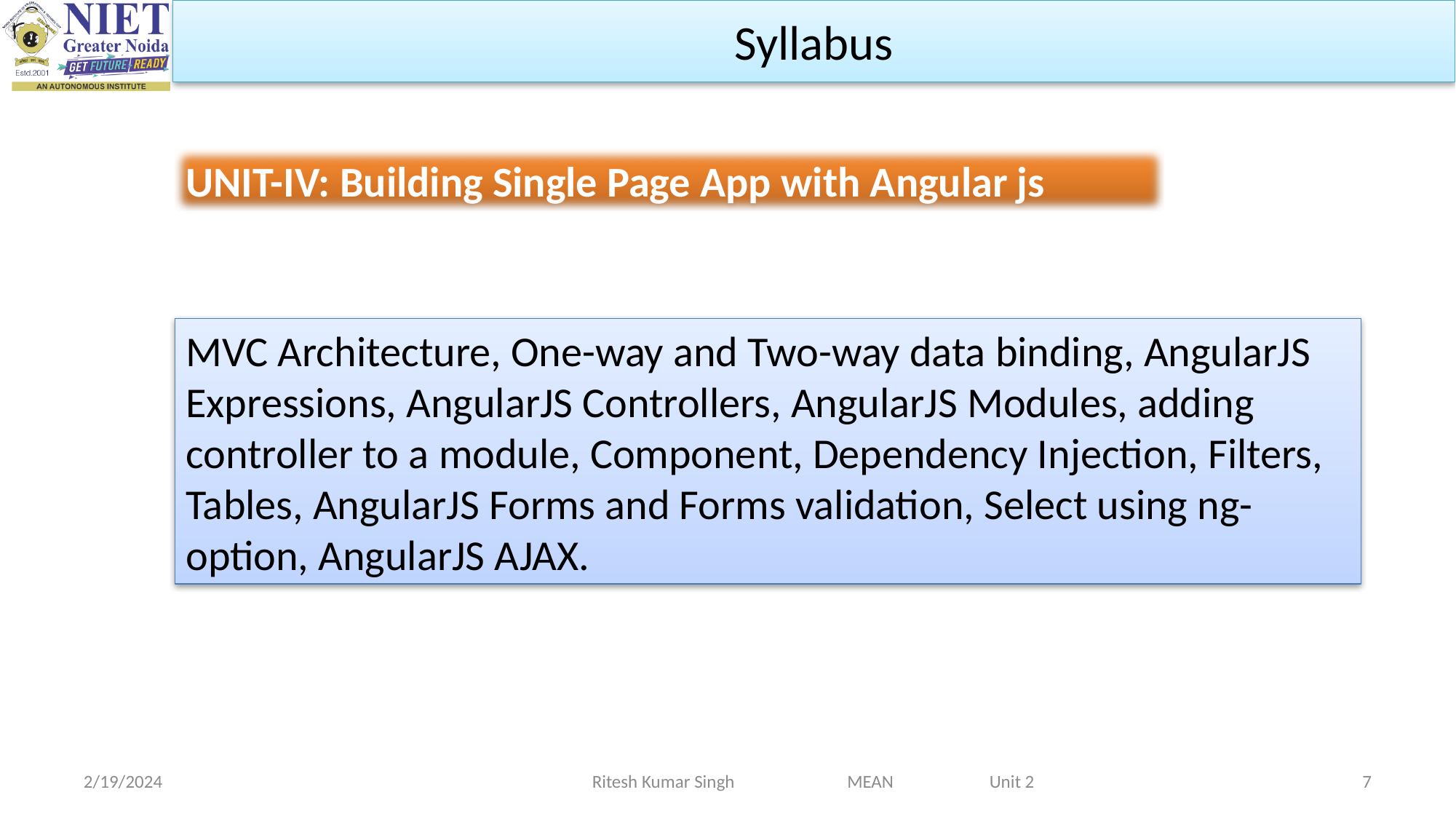

Syllabus
UNIT-IV: Building Single Page App with Angular js
MVC Architecture, One-way and Two-way data binding, AngularJS Expressions, AngularJS Controllers, AngularJS Modules, adding controller to a module, Component, Dependency Injection, Filters, Tables, AngularJS Forms and Forms validation, Select using ng-option, AngularJS AJAX.
2/19/2024
Ritesh Kumar Singh                           MEAN                       Unit 2
7